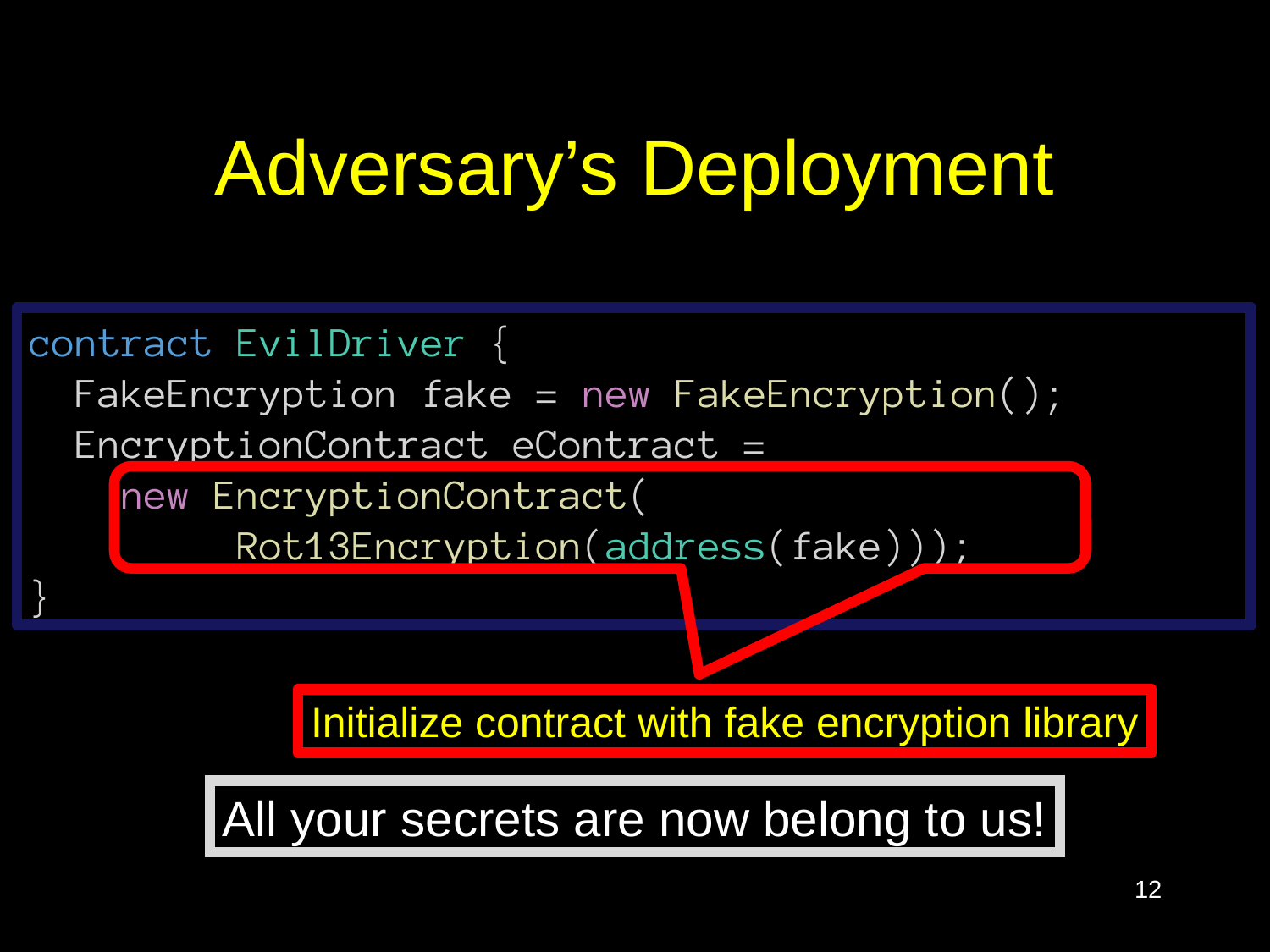

# Adversary’s Deployment
contract EvilDriver {
  FakeEncryption fake = new FakeEncryption();
  EncryptionContract eContract =
    new EncryptionContract(
         Rot13Encryption(address(fake)));
}

Initialize contract with fake encryption library
All your secrets are now belong to us!
12